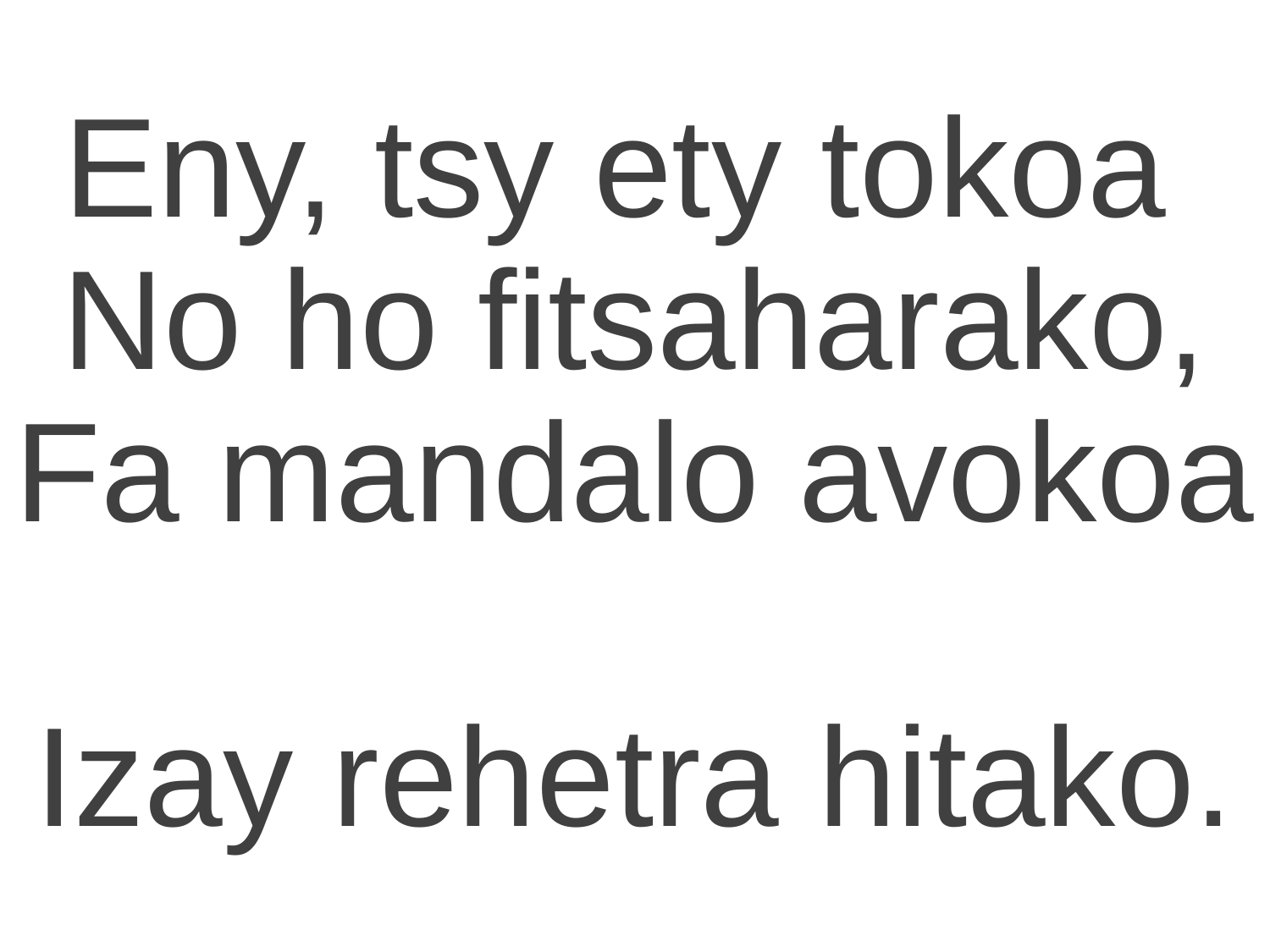

Eny, tsy ety tokoa
No ho fitsaharako,
Fa mandalo avokoa
Izay rehetra hitako.